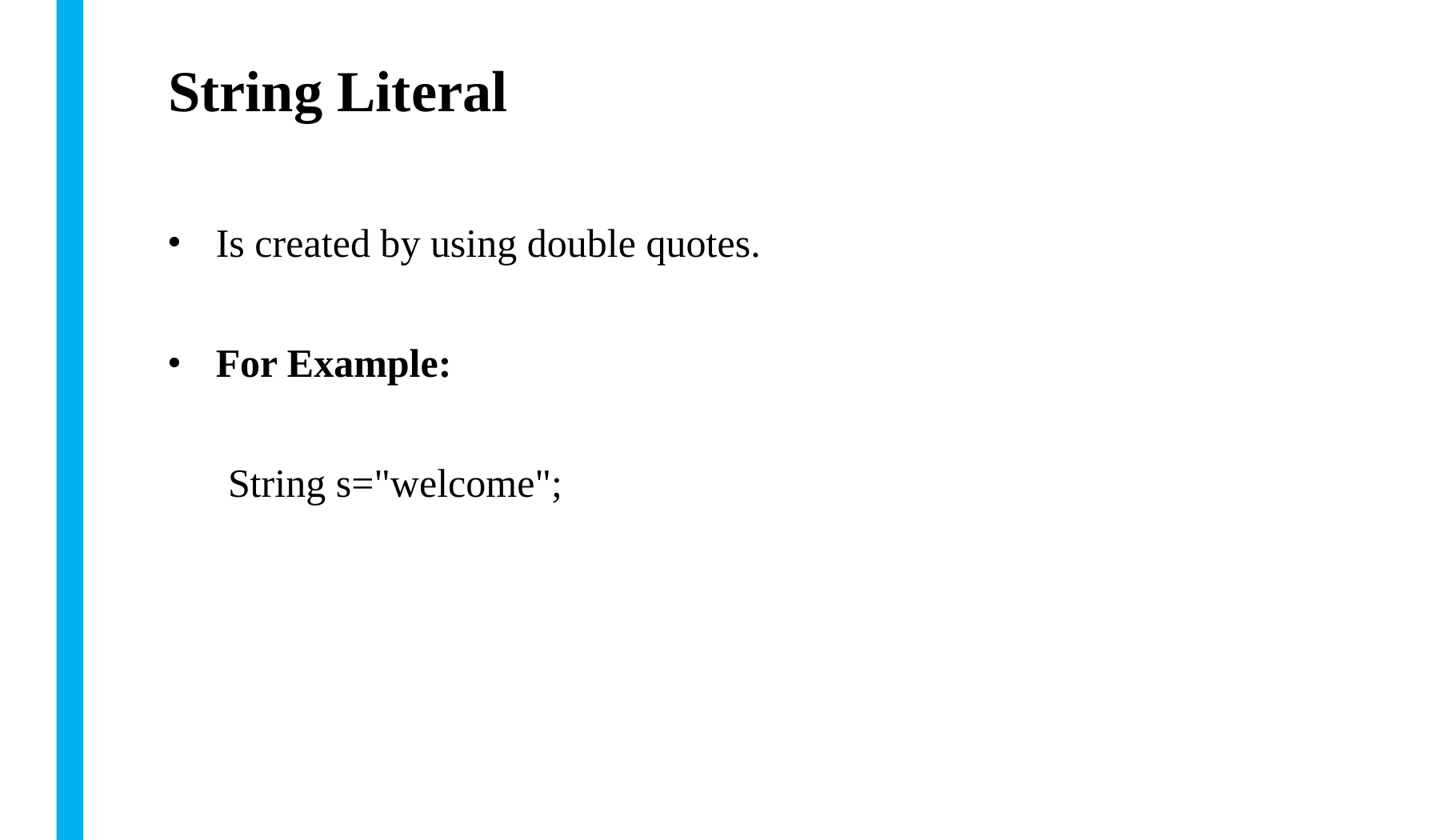

# String Literal
 Is created by using double quotes.

 For Example:

      String s="welcome";